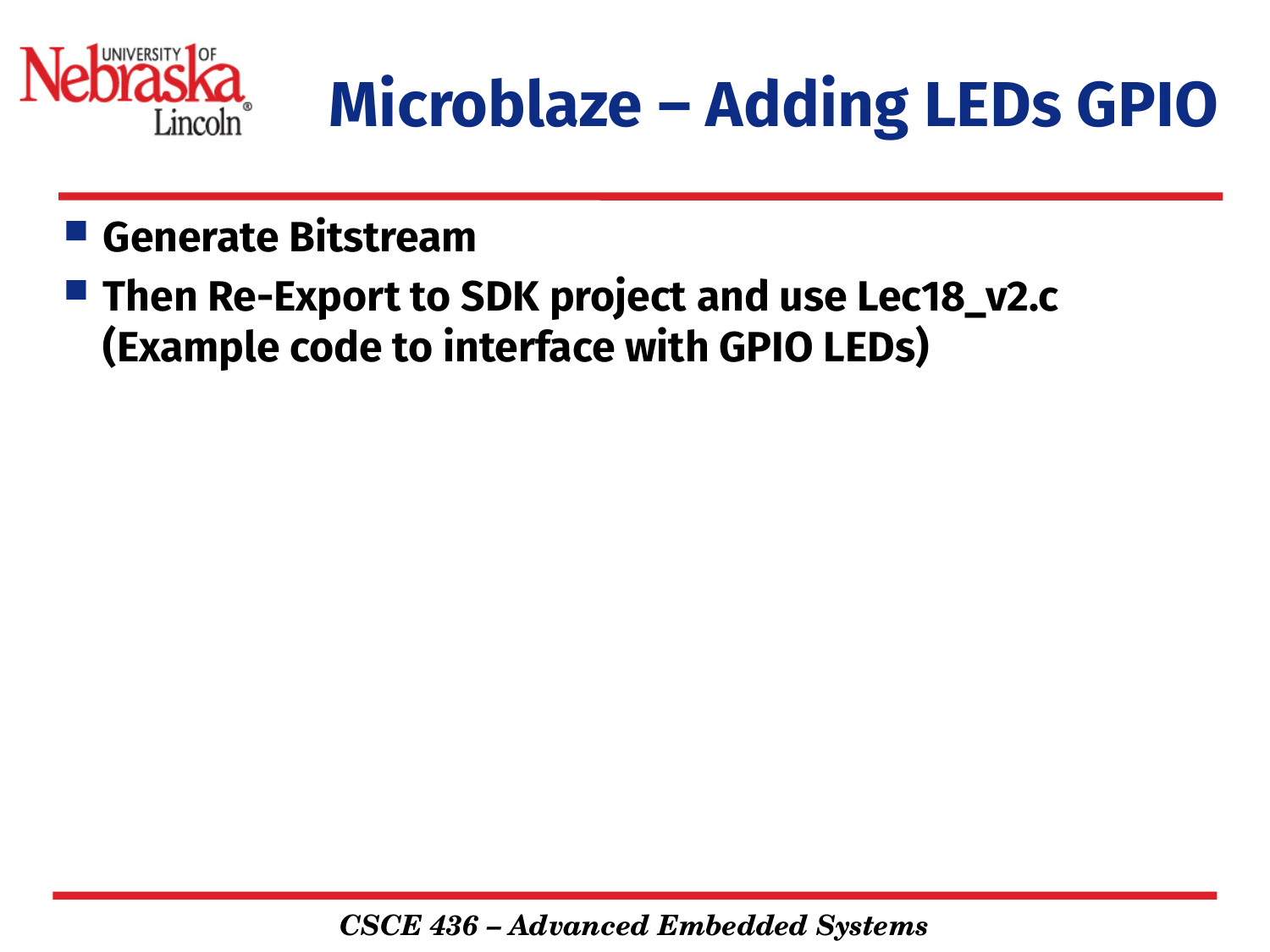

# Microblaze – Adding LEDs GPIO
Generate Bitstream
Then Re-Export to SDK project and use Lec18_v2.c (Example code to interface with GPIO LEDs)